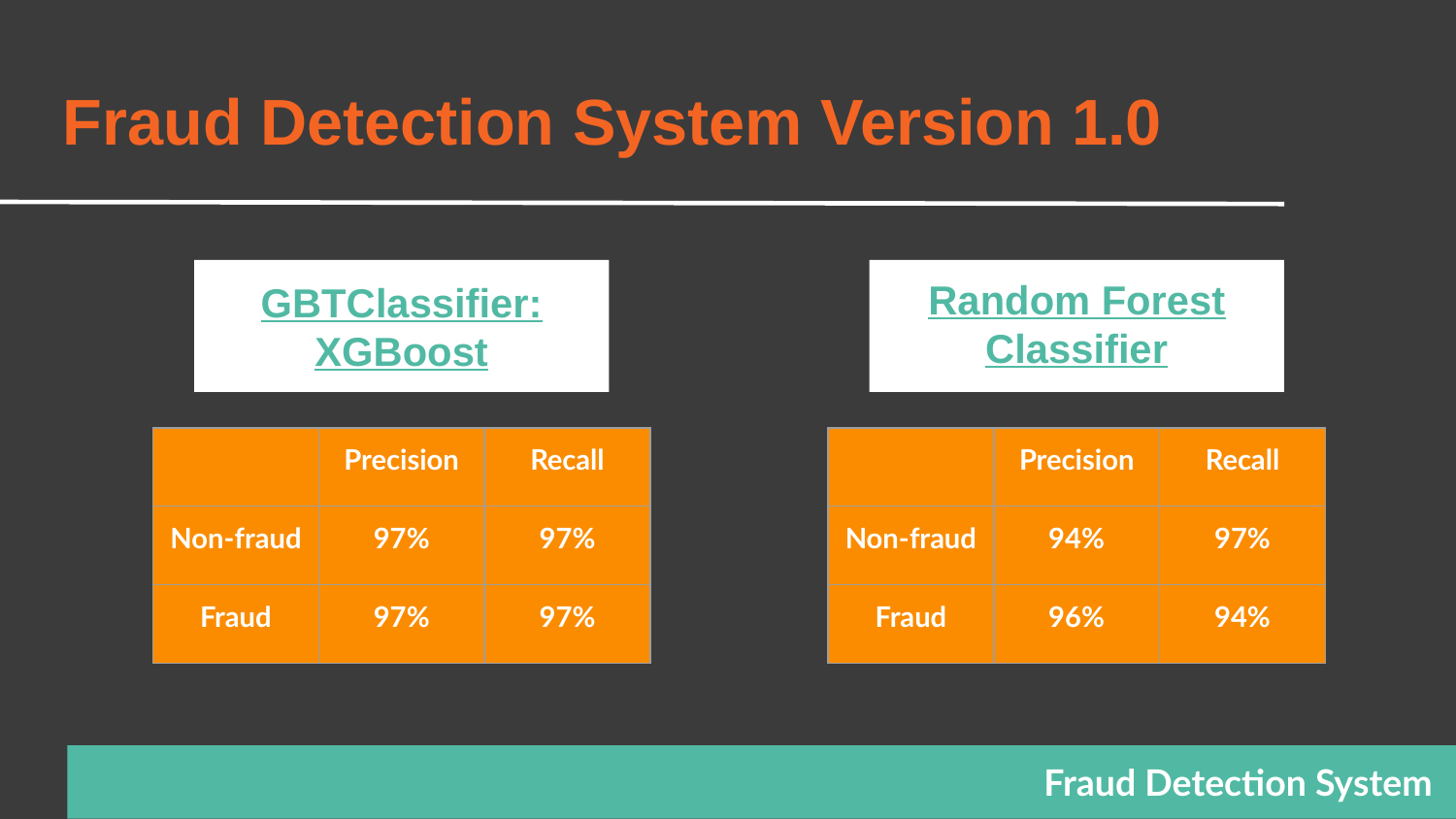

Fraud Detection System Version 1.0
Random Forest Classifier
# GBTClassifier: XGBoost
|  | Precision | Recall |
| --- | --- | --- |
| Non-fraud | 97% | 97% |
| Fraud | 97% | 97% |
|  | Precision | Recall |
| --- | --- | --- |
| Non-fraud | 94% | 97% |
| Fraud | 96% | 94% |
Fraud Detection System